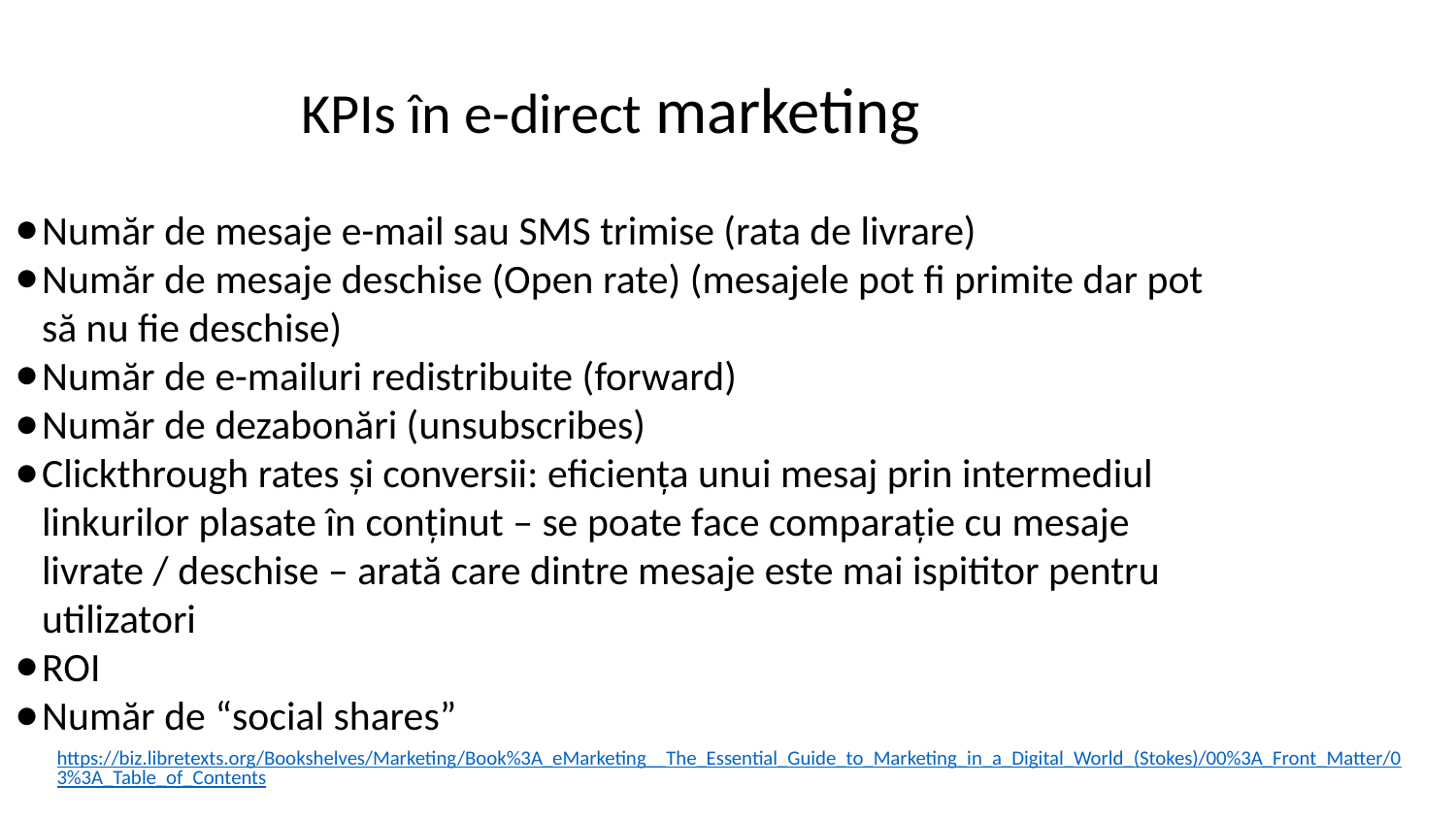

# KPIs în e-direct marketing
Număr de mesaje e-mail sau SMS trimise (rata de livrare)
Număr de mesaje deschise (Open rate) (mesajele pot fi primite dar pot să nu fie deschise)
Număr de e-mailuri redistribuite (forward)
Număr de dezabonări (unsubscribes)
Clickthrough rates și conversii: eficiența unui mesaj prin intermediul linkurilor plasate în conținut – se poate face comparație cu mesaje livrate / deschise – arată care dintre mesaje este mai ispititor pentru utilizatori
ROI
Număr de “social shares”
https://biz.libretexts.org/Bookshelves/Marketing/Book%3A_eMarketing__The_Essential_Guide_to_Marketing_in_a_Digital_World_(Stokes)/00%3A_Front_Matter/03%3A_Table_of_Contents